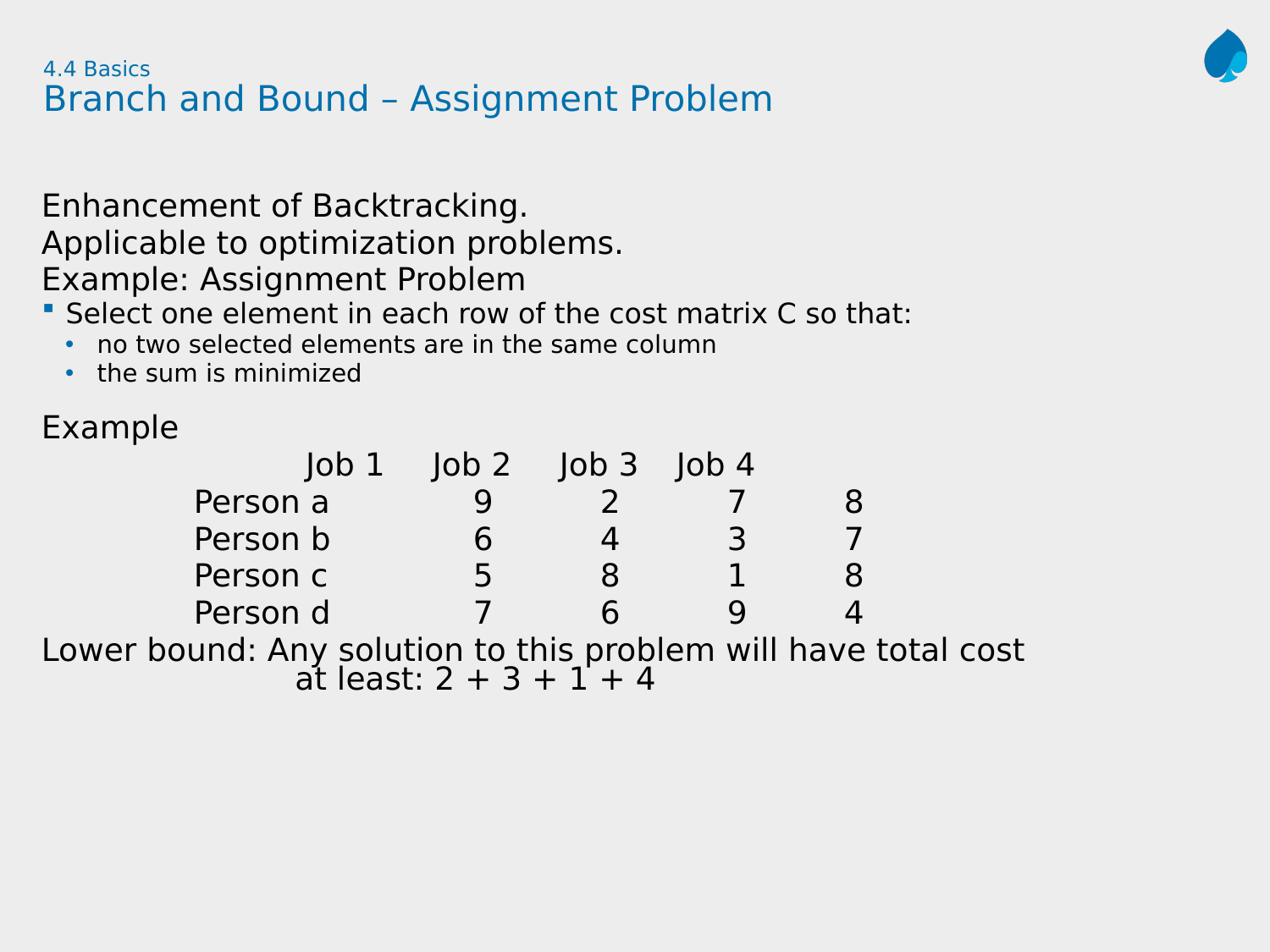

# 4.4 Basics Branch and Bound – Assignment Problem
Enhancement of Backtracking.
Applicable to optimization problems.
Example: Assignment Problem
Select one element in each row of the cost matrix C so that:
 no two selected elements are in the same column
 the sum is minimized
Example
		 Job 1	 Job 2	 Job 3	Job 4
               Person a	     9	     2	     7	    8
               Person b 	     6	     4	     3	    7
               Person c	     5	     8	     1	    8
               Person d	     7	     6	     9	    4
Lower bound: Any solution to this problem will have total cost
                         at least: 2 + 3 + 1 + 4